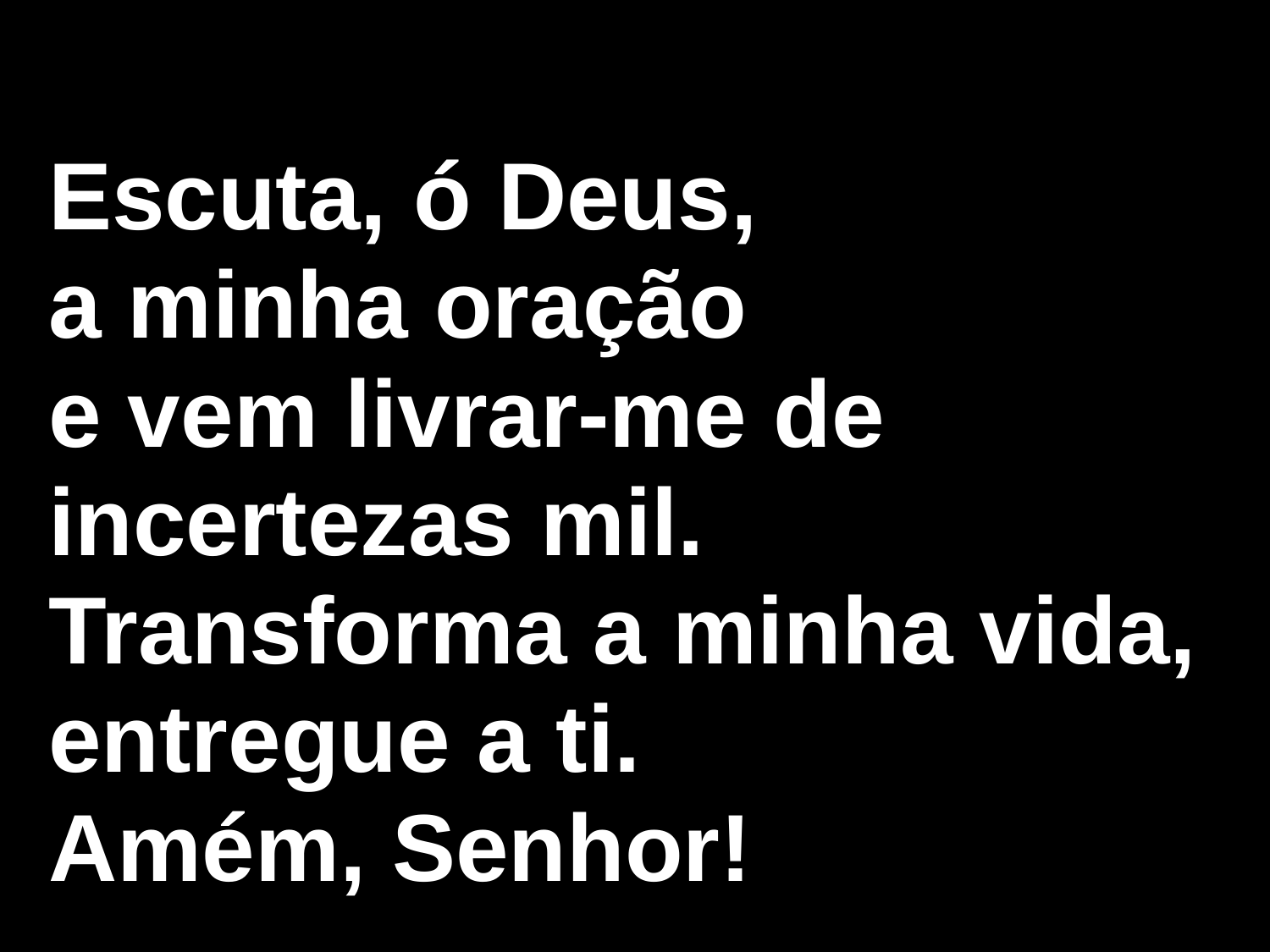

Escuta, ó Deus,
a minha oração
e vem livrar-me de incertezas mil.
Transforma a minha vida,
entregue a ti.
Amém, Senhor!